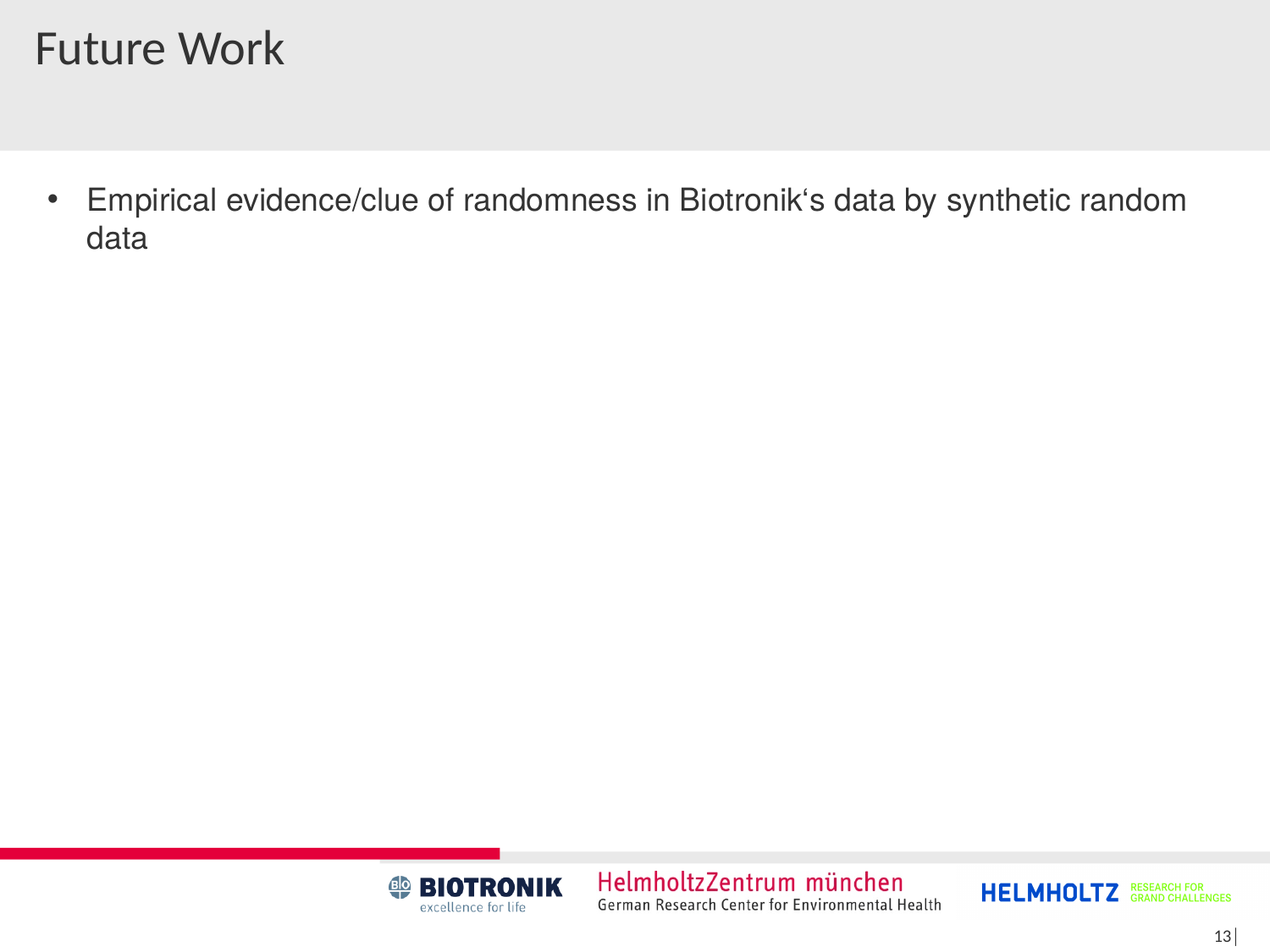

# Future Work
Empirical evidence/clue of randomness in Biotronik‘s data by synthetic random data
13│